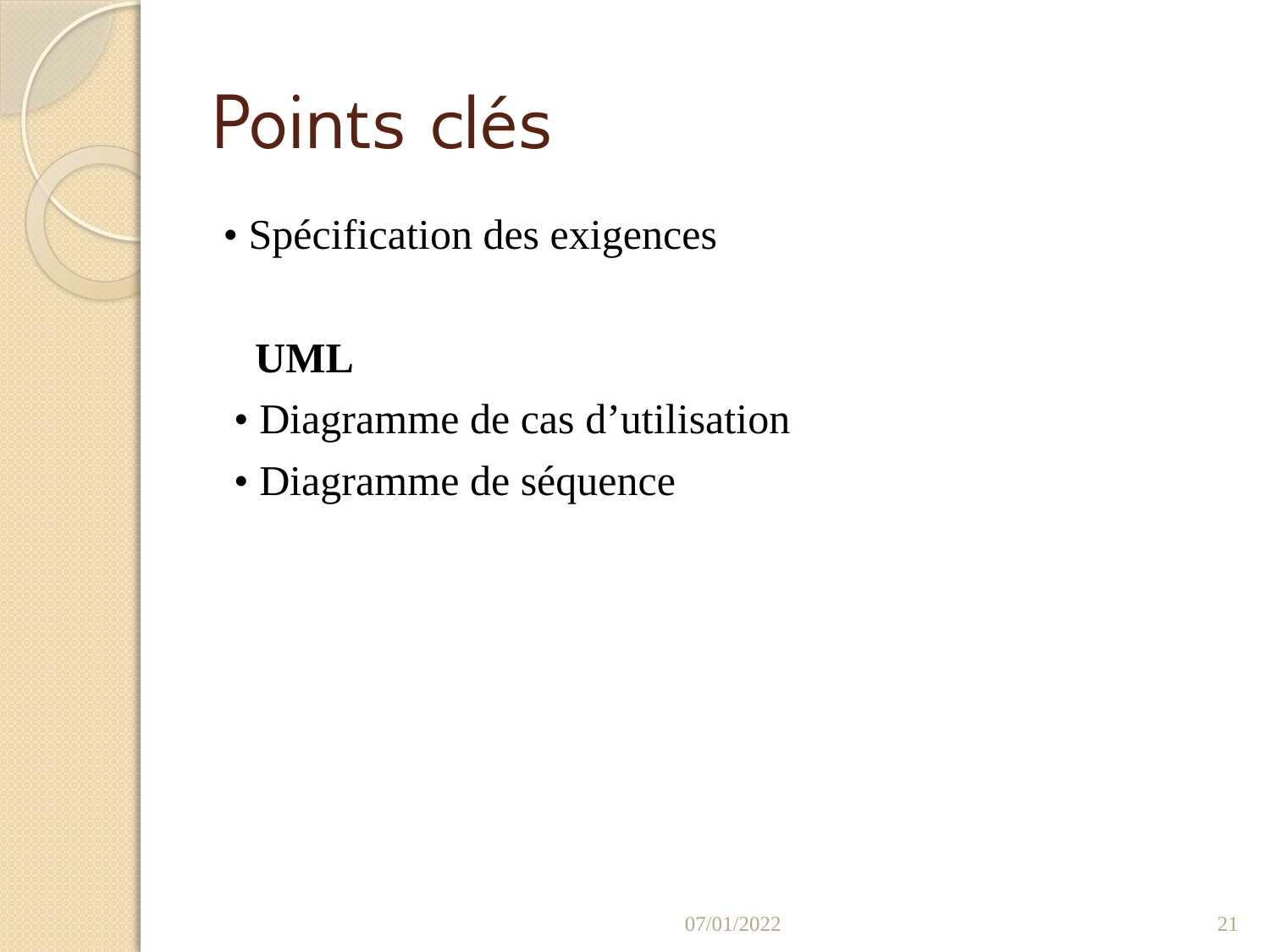

# Points clés
• Spécification des exigences

   UML
 • Diagramme de cas d’utilisation
 • Diagramme de séquence
07/01/2022
21